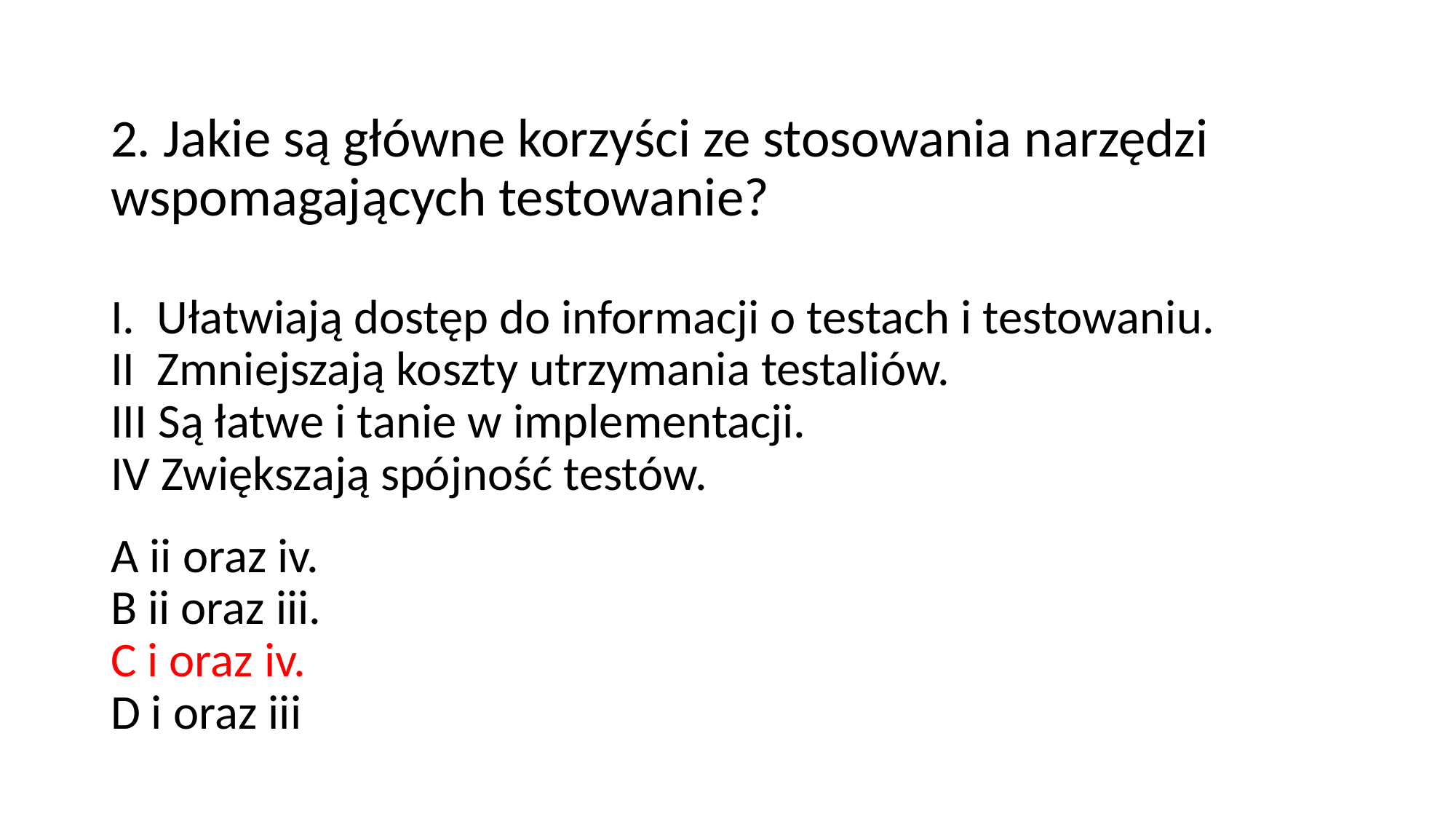

2. Jakie są główne korzyści ze stosowania narzędzi wspomagających testowanie?

I.  Ułatwiają dostęp do informacji o testach i testowaniu.
II  Zmniejszają koszty utrzymania testaliów.
III Są łatwe i tanie w implementacji.
IV Zwiększają spójność testów.

A ii oraz iv.
B ii oraz iii.
C i oraz iv.
D i oraz iii